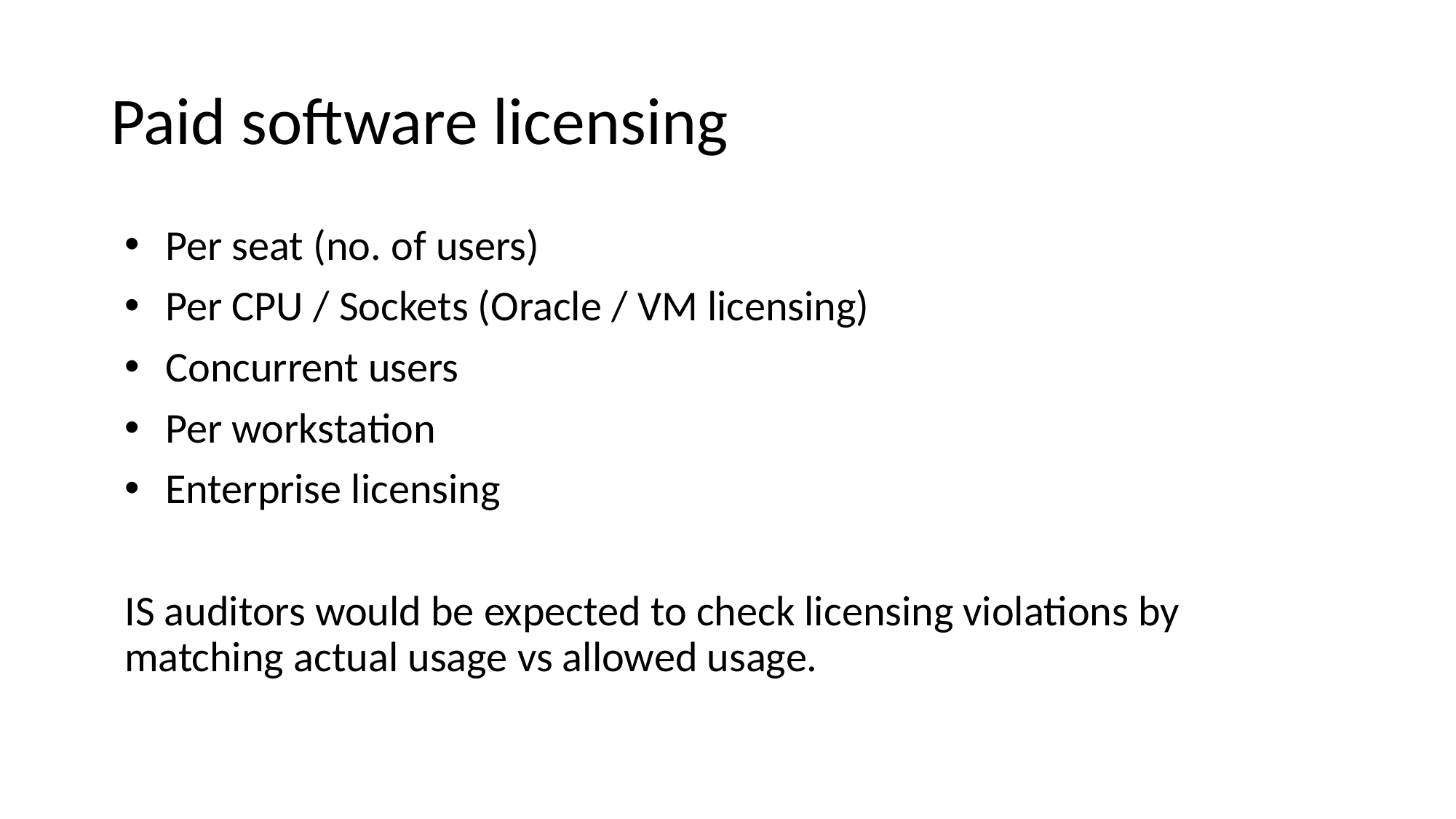

# Paid software licensing
Per seat (no. of users)
Per CPU / Sockets (Oracle / VM licensing)
Concurrent users
Per workstation
Enterprise licensing

IS auditors would be expected to check licensing violations by matching actual usage vs allowed usage.